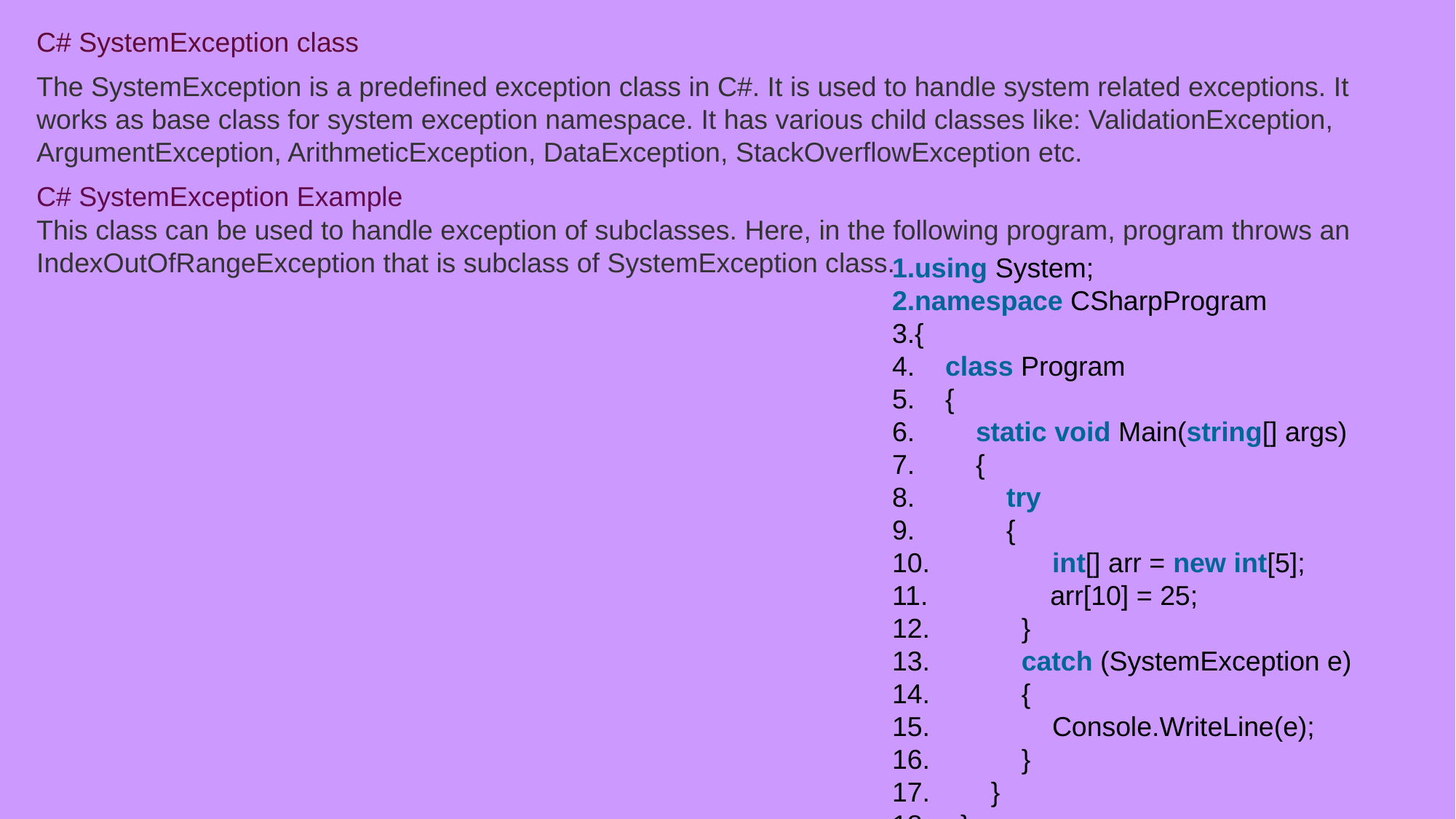

C# SystemException class

The SystemException is a predefined exception class in C#. It is used to handle system related exceptions. It works as base class for system exception namespace. It has various child classes like: ValidationException, ArgumentException, ArithmeticException, DataException, StackOverflowException etc.
C# SystemException Example

This class can be used to handle exception of subclasses. Here, in the following program, program throws an IndexOutOfRangeException that is subclass of SystemException class.
using System;
namespace CSharpProgram
{
    class Program
    {
        static void Main(string[] args)
        {
            try
            {
                int[] arr = new int[5];
                arr[10] = 25;
            }
            catch (SystemException e)
            {
                Console.WriteLine(e);
            }
        }
    }
}